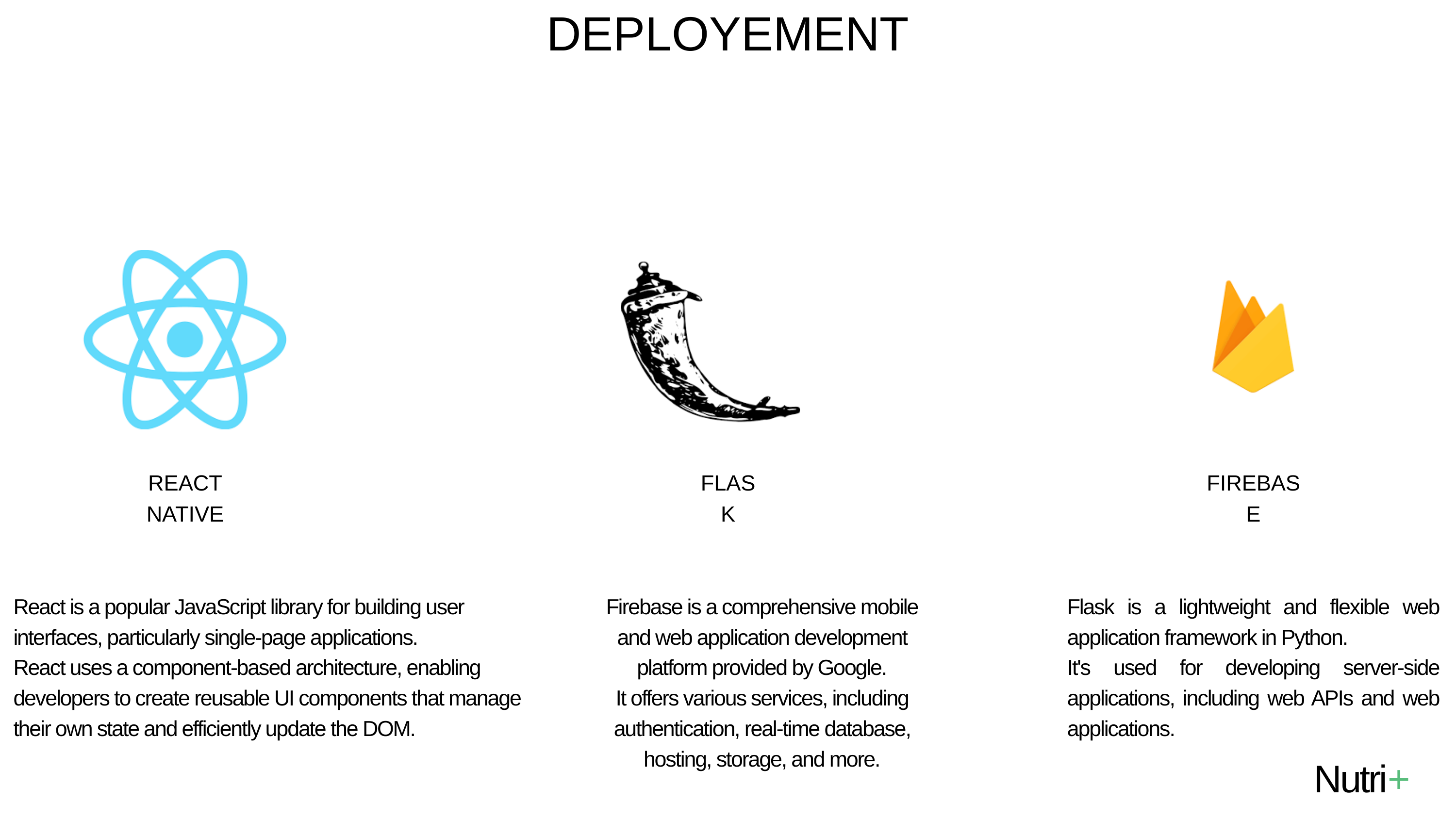

DEPLOYEMENT

REACT
NATIVE
FLASK
FIREBASE
React is a popular JavaScript library for building user interfaces, particularly single-page applications.
React uses a component-based architecture, enabling developers to create reusable UI components that manage their own state and efficiently update the DOM.
Firebase is a comprehensive mobile and web application development platform provided by Google.
It offers various services, including authentication, real-time database, hosting, storage, and more.
Flask is a lightweight and flexible web application framework in Python.
It's used for developing server-side applications, including web APIs and web applications.
Nutri+